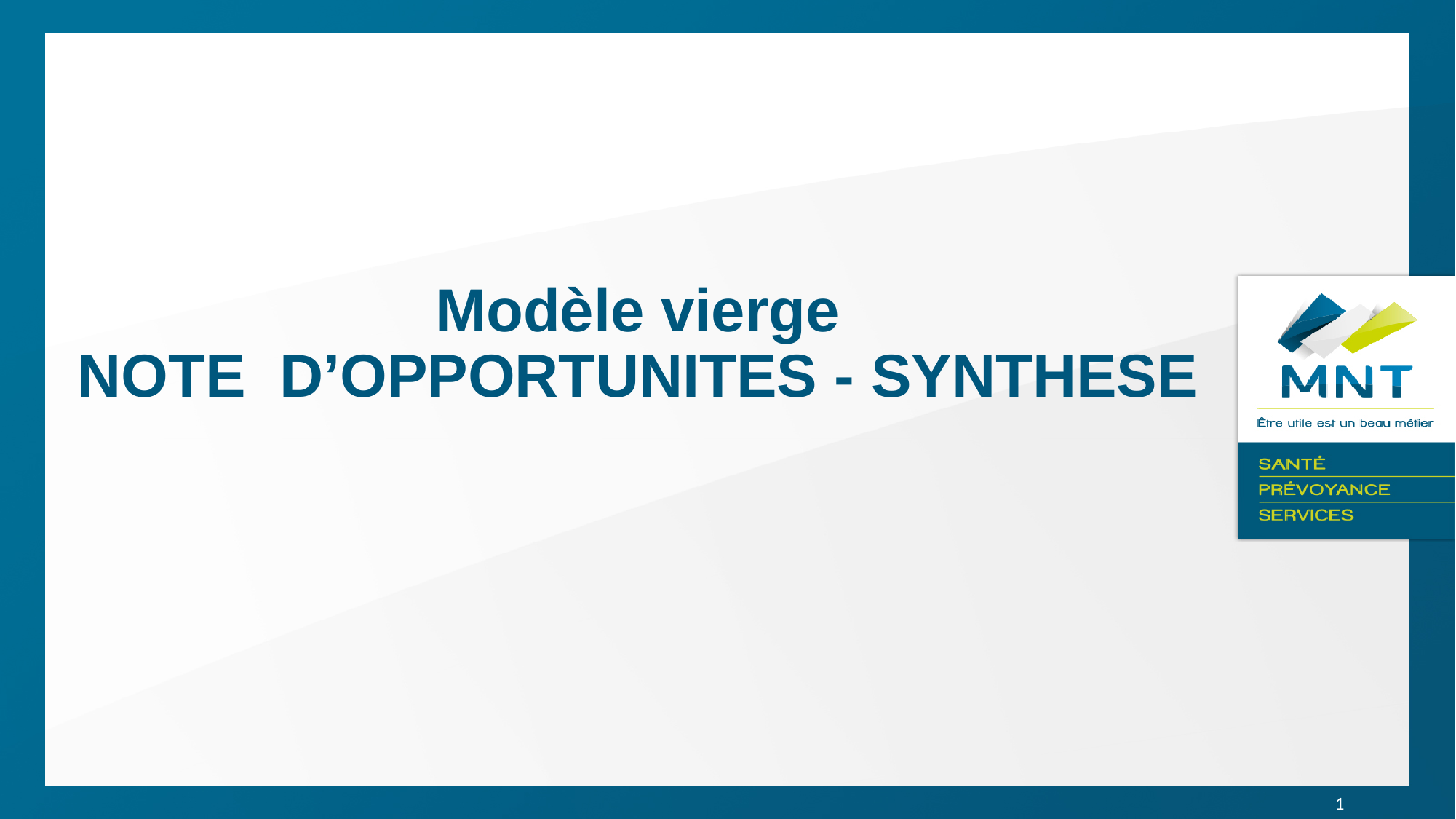

# Modèle vierge NOTE  D’OPPORTUNITES - SYNTHESE
1